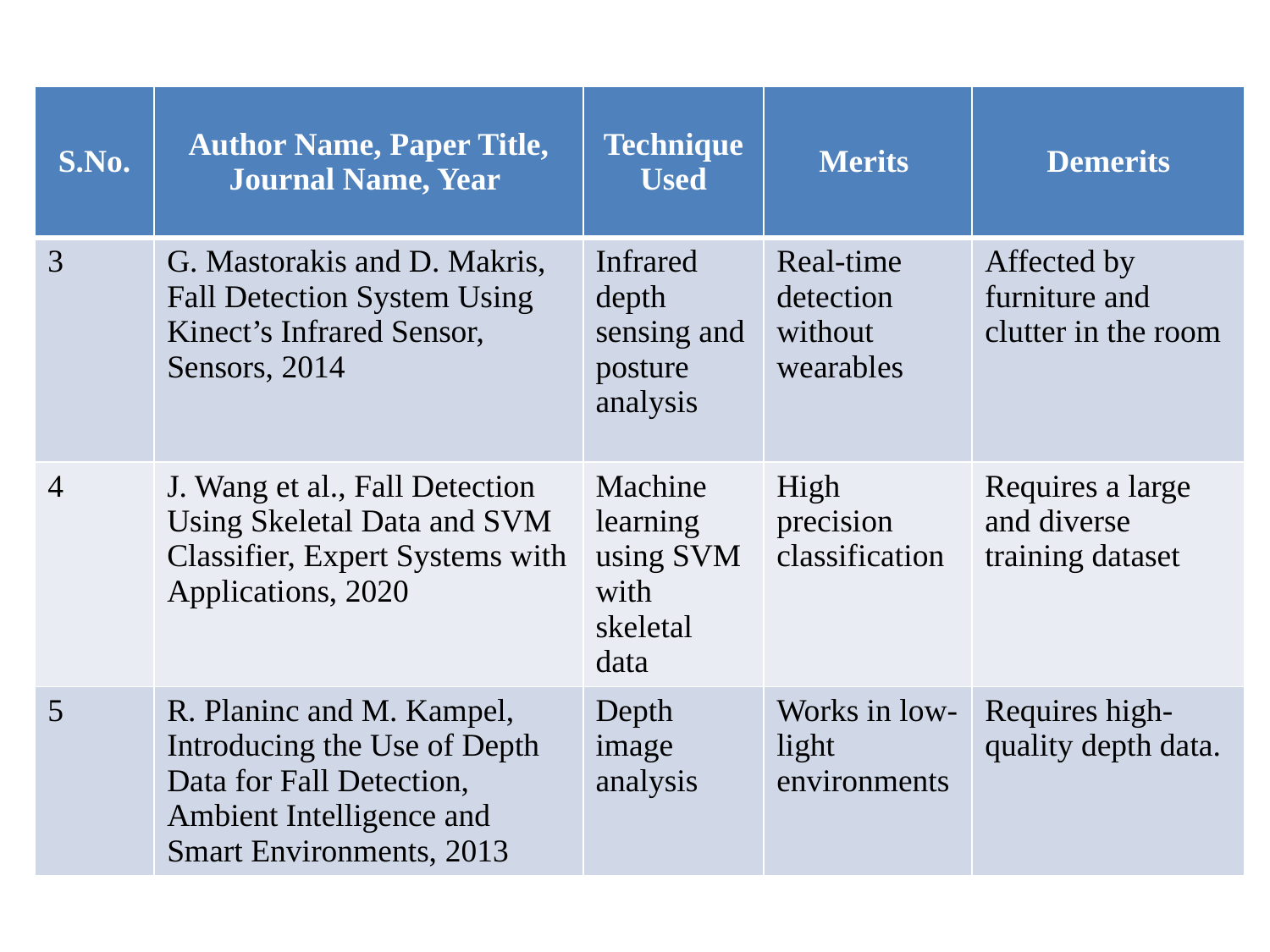

| S.No. | Author Name, Paper Title, Journal Name, Year | Technique Used | Merits | Demerits |
| --- | --- | --- | --- | --- |
| 3 | G. Mastorakis and D. Makris, Fall Detection System Using Kinect’s Infrared Sensor, Sensors, 2014 | Infrared depth sensing and posture analysis | Real-time detection without wearables | Affected by furniture and clutter in the room |
| 4 | J. Wang et al., Fall Detection Using Skeletal Data and SVM Classifier, Expert Systems with Applications, 2020 | Machine learning using SVM with skeletal data | High precision classification | Requires a large and diverse training dataset |
| 5 | R. Planinc and M. Kampel, Introducing the Use of Depth Data for Fall Detection, Ambient Intelligence and Smart Environments, 2013 | Depth image analysis | Works in low-light environments | Requires high-quality depth data. |